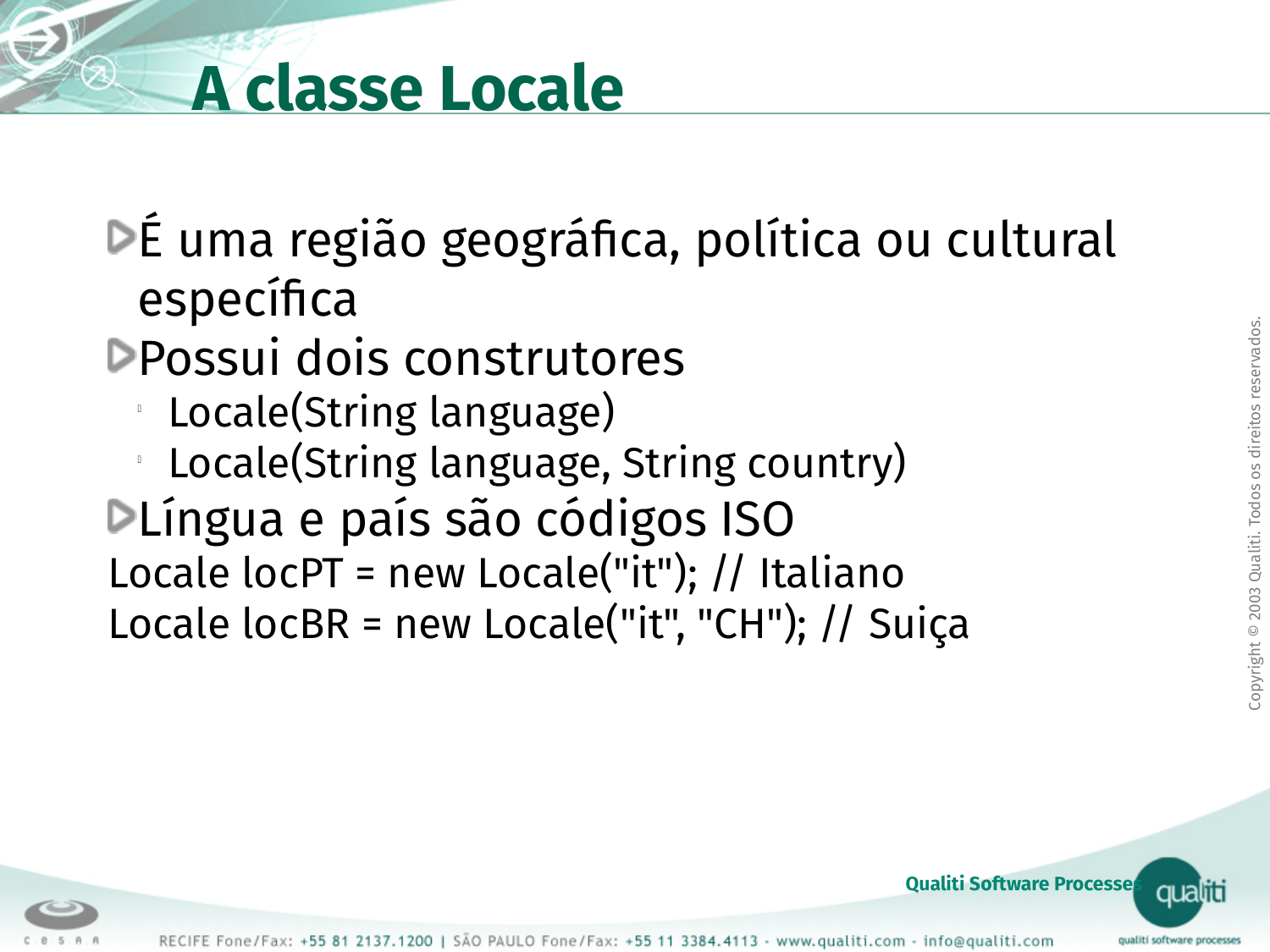

A classe Locale
É uma região geográfica, política ou cultural específica
Possui dois construtores
Locale(String language)
Locale(String language, String country)
Língua e país são códigos ISO
Locale locPT = new Locale("it"); // Italiano
Locale locBR = new Locale("it", "CH"); // Suiça